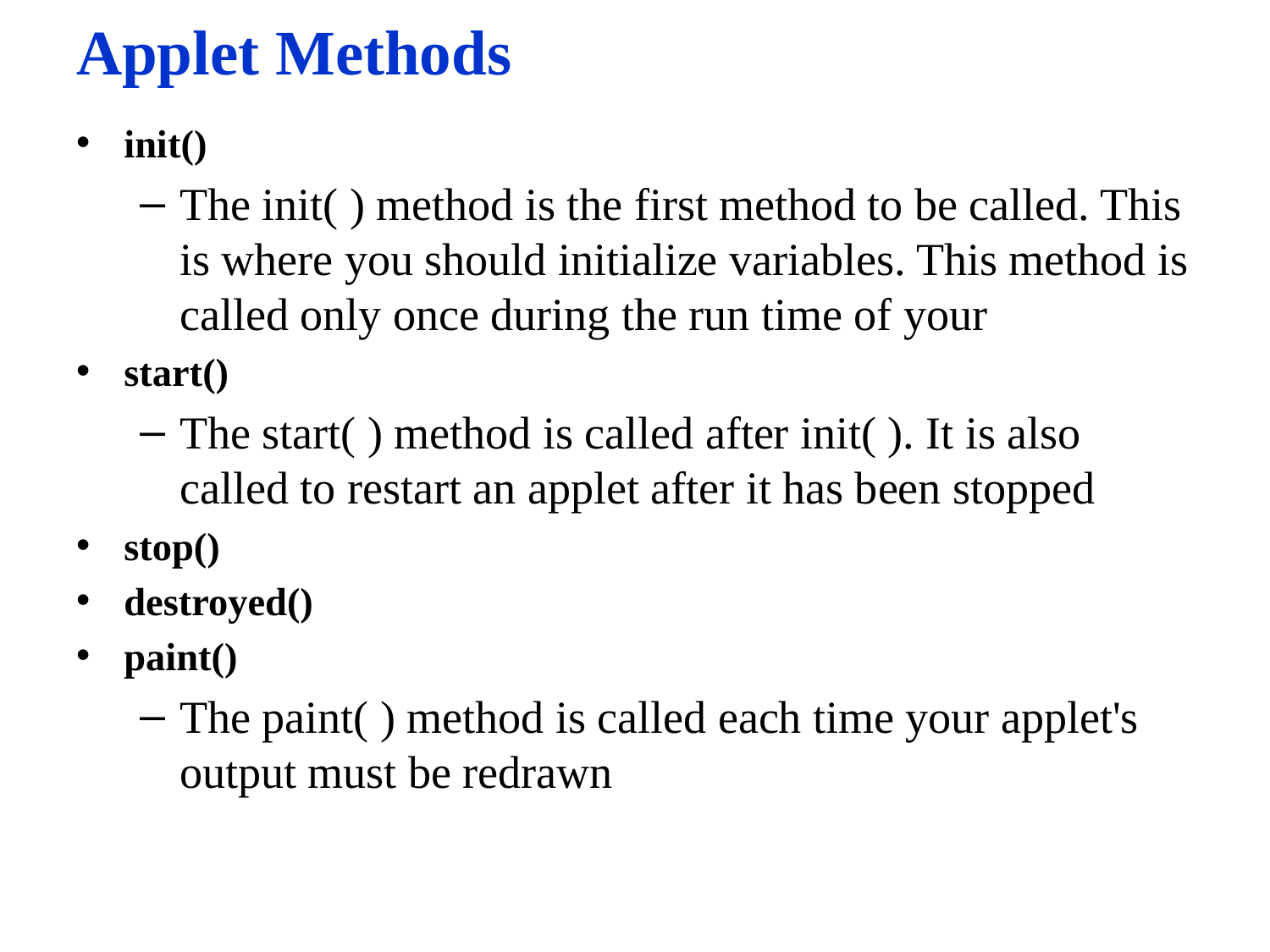

# Applet Methods
init()
The init( ) method is the first method to be called. This is where you should initialize variables. This method is called only once during the run time of your
start()
The start( ) method is called after init( ). It is also called to restart an applet after it has been stopped
stop()
destroyed()
paint()
The paint( ) method is called each time your applet's output must be redrawn